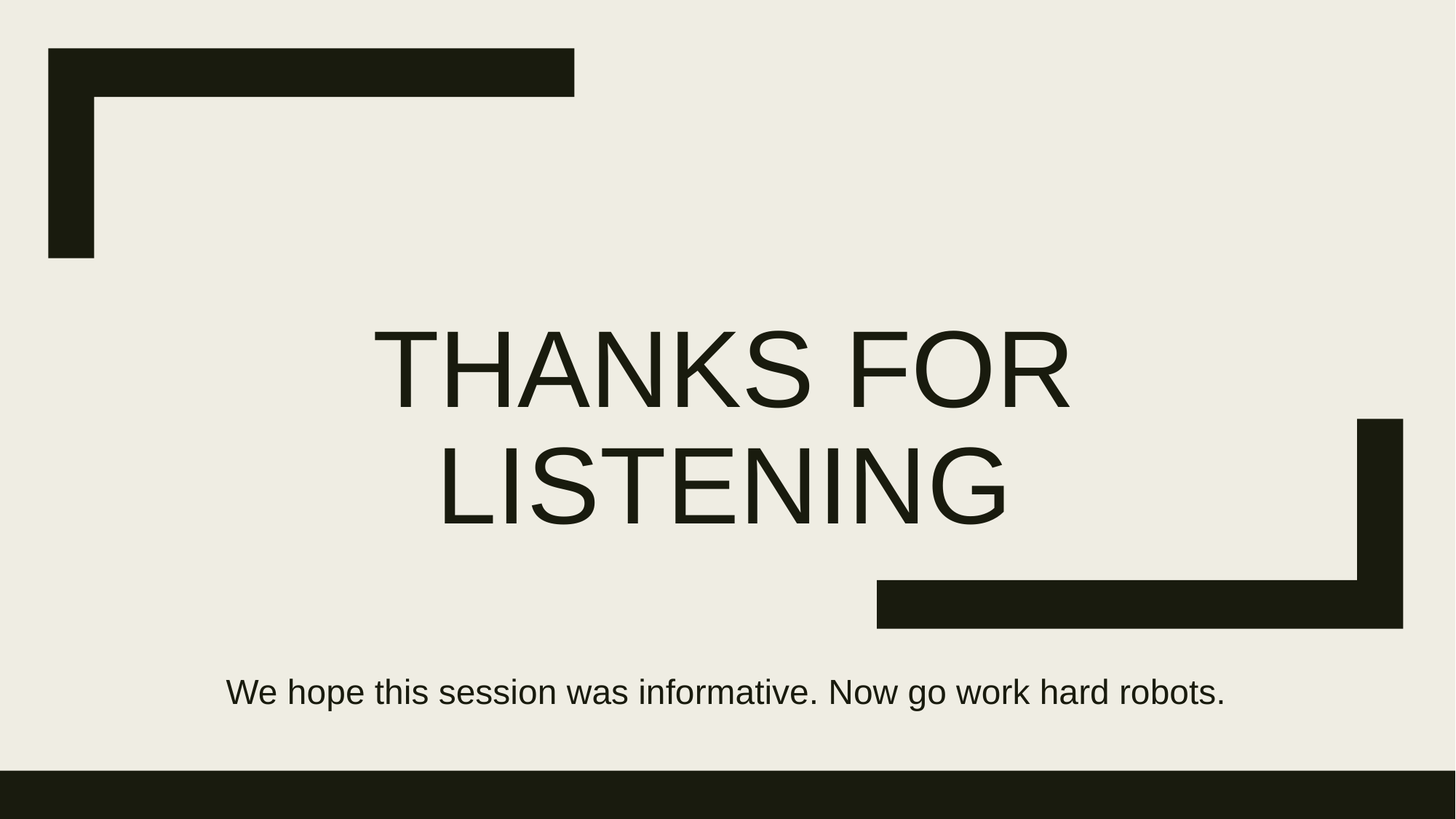

# Thanks for listening

We hope this session was informative. Now go work hard robots.